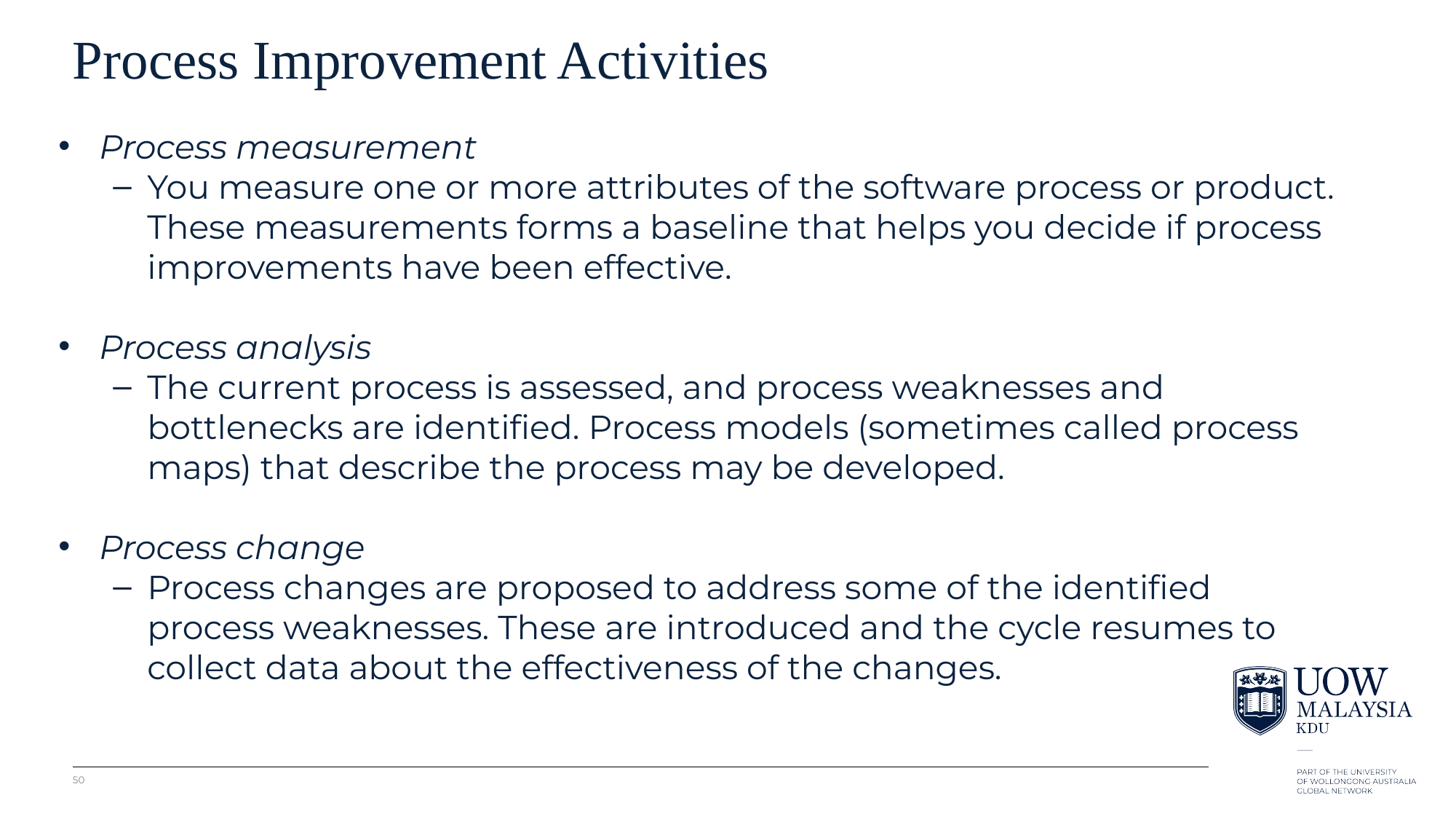

# Process Improvement Activities
Process measurement
You measure one or more attributes of the software process or product. These measurements forms a baseline that helps you decide if process improvements have been effective.

Process analysis
The current process is assessed, and process weaknesses and bottlenecks are identified. Process models (sometimes called process maps) that describe the process may be developed.

Process change
Process changes are proposed to address some of the identified process weaknesses. These are introduced and the cycle resumes to collect data about the effectiveness of the changes.
50